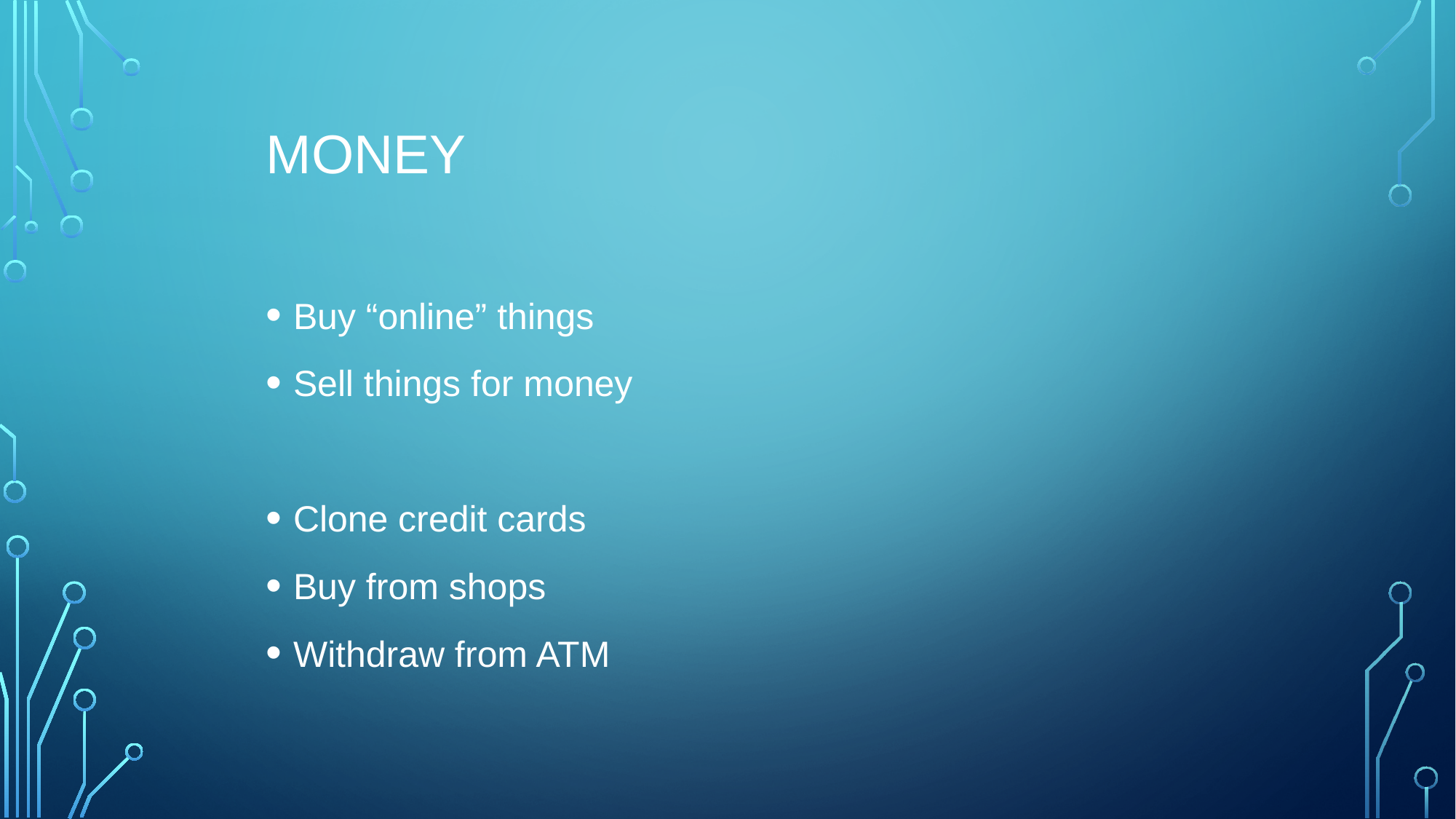

# Money
Buy “online” things
Sell things for money

Clone credit cards
Buy from shops
Withdraw from ATM